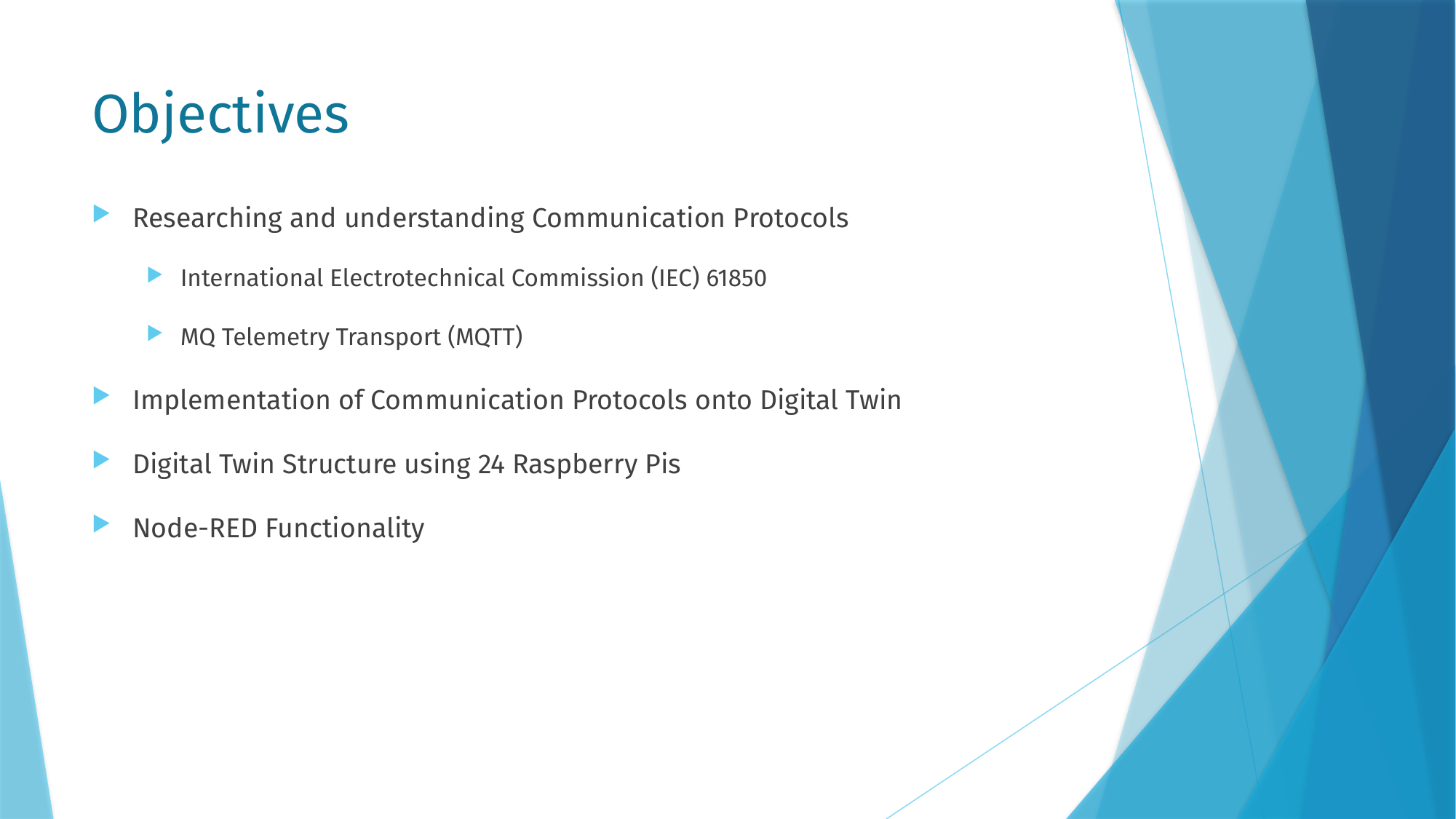

# Objectives
Researching and understanding Communication Protocols
International Electrotechnical Commission (IEC) 61850
MQ Telemetry Transport (MQTT)
Implementation of Communication Protocols onto Digital Twin
Digital Twin Structure using 24 Raspberry Pis
Node-RED Functionality